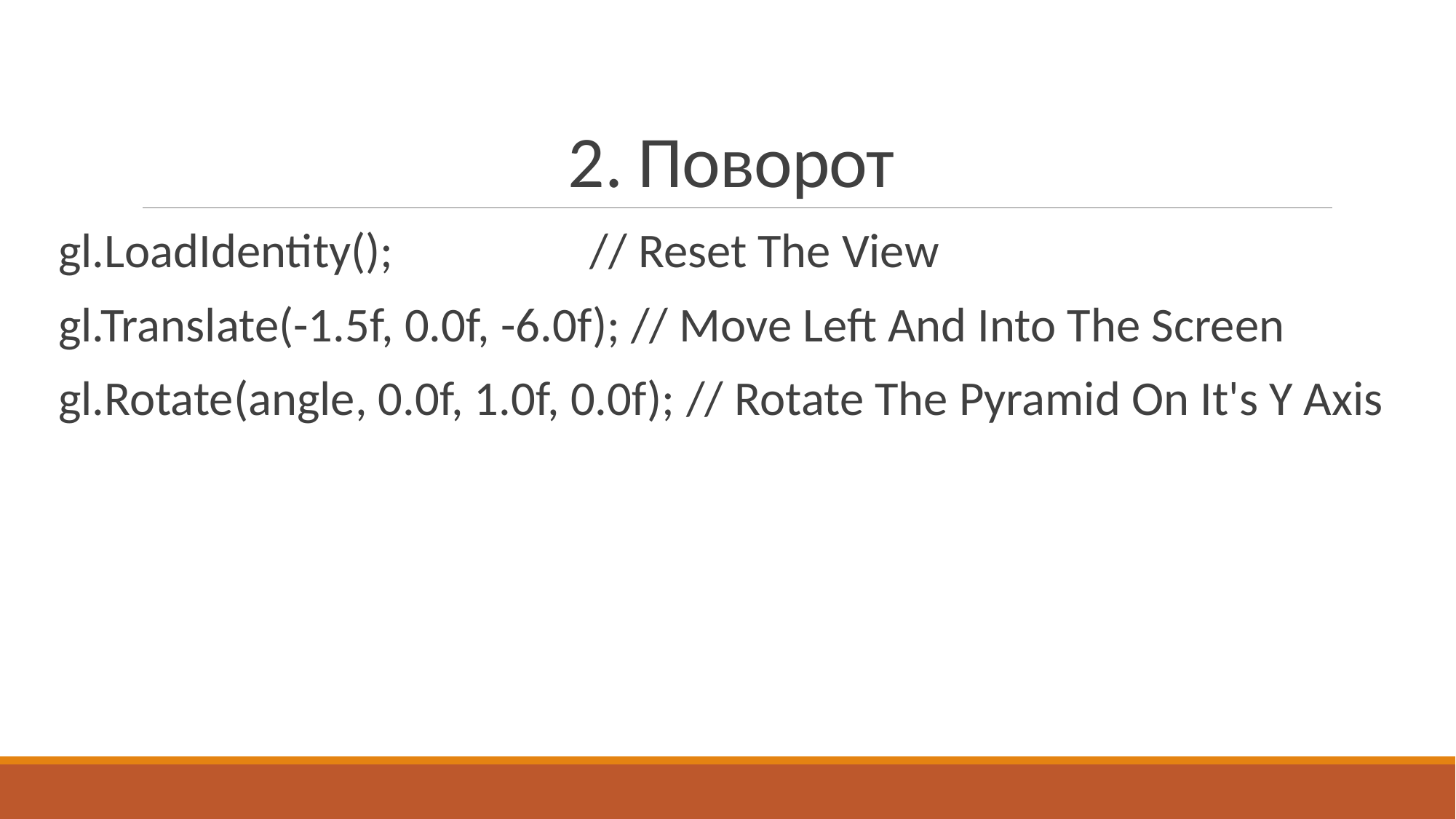

# 2. Поворот
 gl.LoadIdentity();                  // Reset The View
 gl.Translate(-1.5f, 0.0f, -6.0f); // Move Left And Into The Screen
 gl.Rotate(angle, 0.0f, 1.0f, 0.0f); // Rotate The Pyramid On It's Y Axis